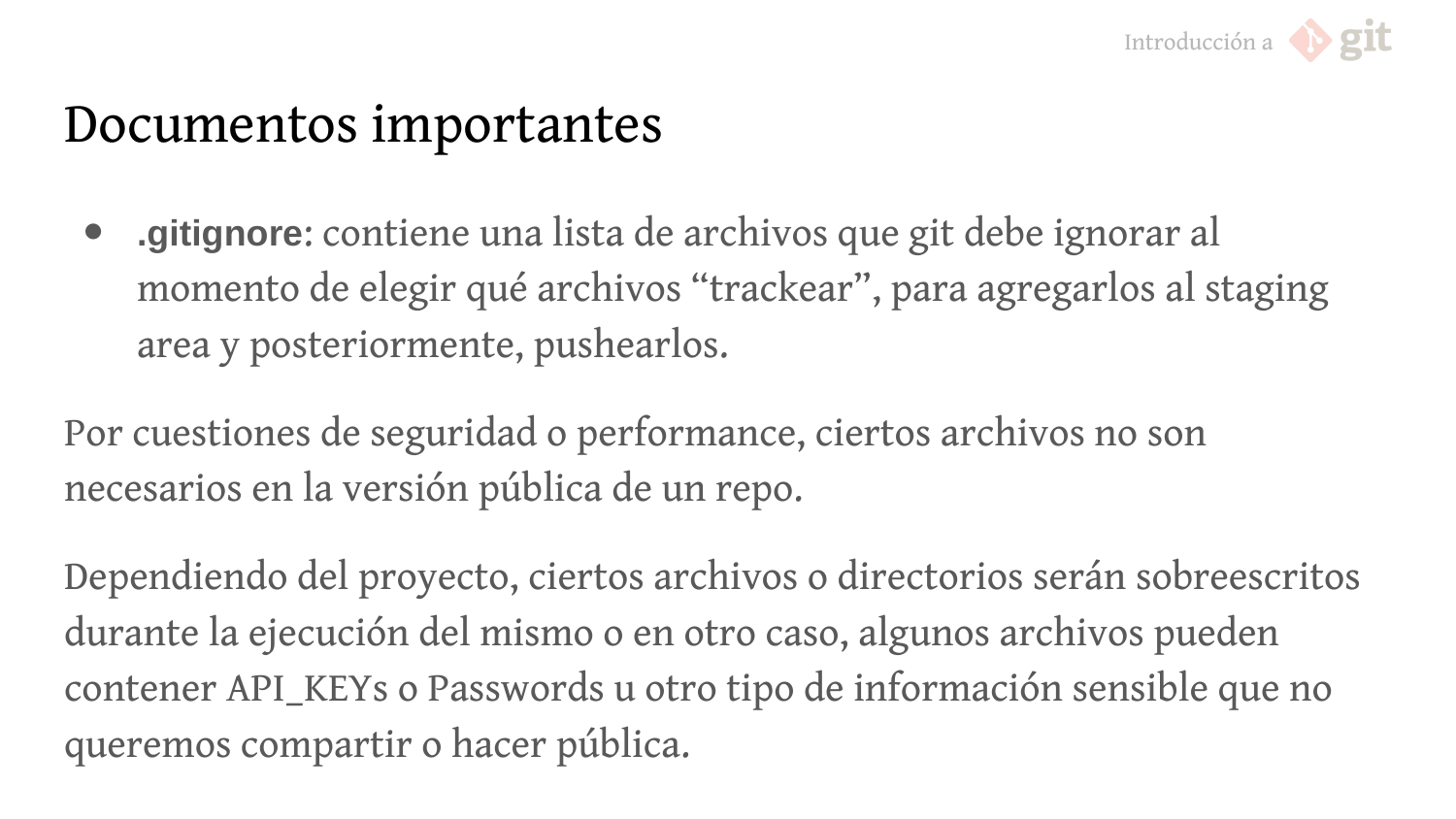

# Documentos importantes
.gitignore: contiene una lista de archivos que git debe ignorar al momento de elegir qué archivos “trackear”, para agregarlos al staging area y posteriormente, pushearlos.
Por cuestiones de seguridad o performance, ciertos archivos no son necesarios en la versión pública de un repo.
Dependiendo del proyecto, ciertos archivos o directorios serán sobreescritos durante la ejecución del mismo o en otro caso, algunos archivos pueden contener API_KEYs o Passwords u otro tipo de información sensible que no queremos compartir o hacer pública.